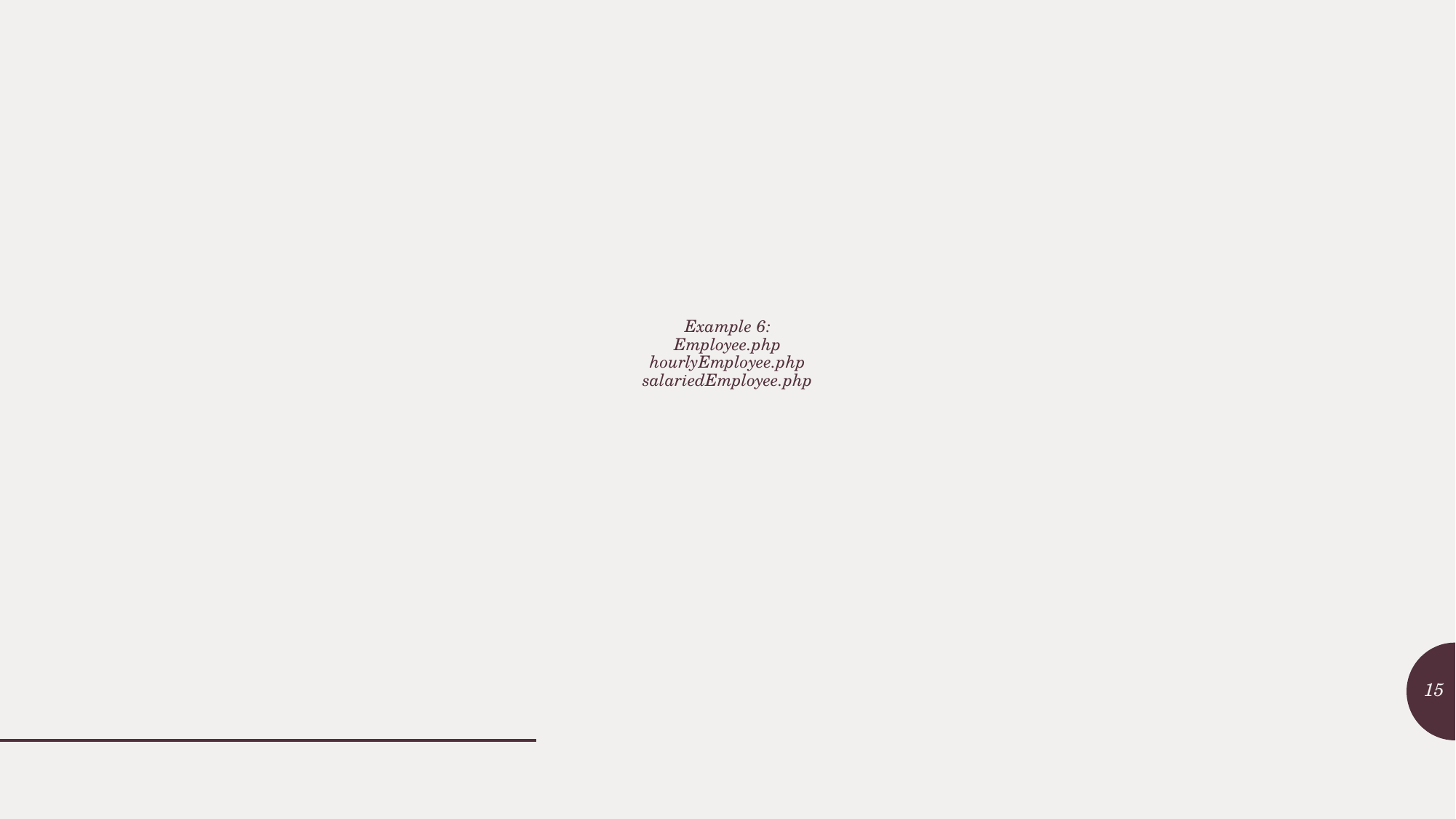

# Example 6: Employee.php hourlyEmployee.php salariedEmployee.php
15